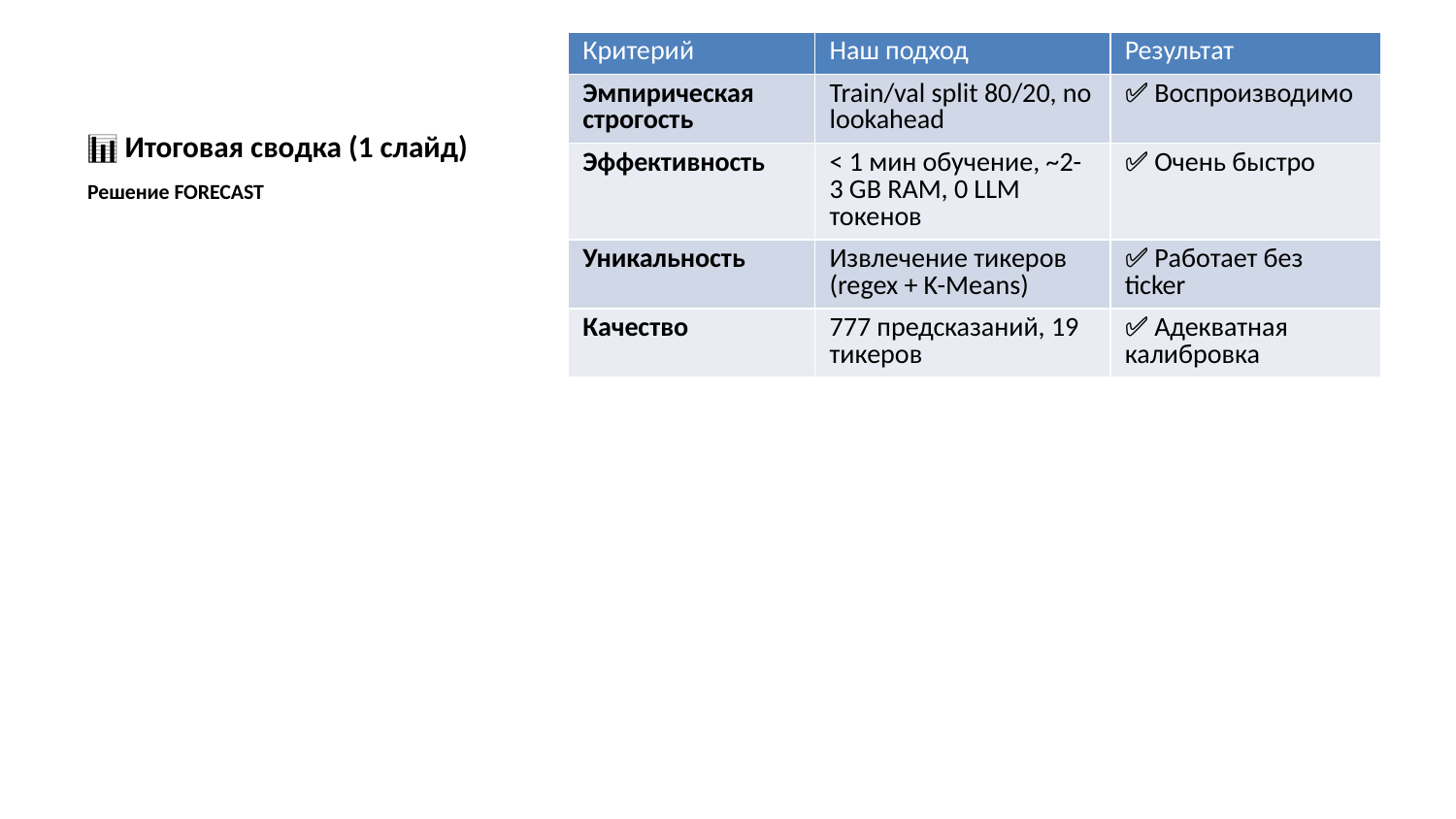

| Критерий | Наш подход | Результат |
| --- | --- | --- |
| Эмпирическая строгость | Train/val split 80/20, no lookahead | ✅ Воспроизводимо |
| Эффективность | < 1 мин обучение, ~2-3 GB RAM, 0 LLM токенов | ✅ Очень быстро |
| Уникальность | Извлечение тикеров (regex + K-Means) | ✅ Работает без ticker |
| Качество | 777 предсказаний, 19 тикеров | ✅ Адекватная калибровка |
# 📊 Итоговая сводка (1 слайд)
Решение FORECAST